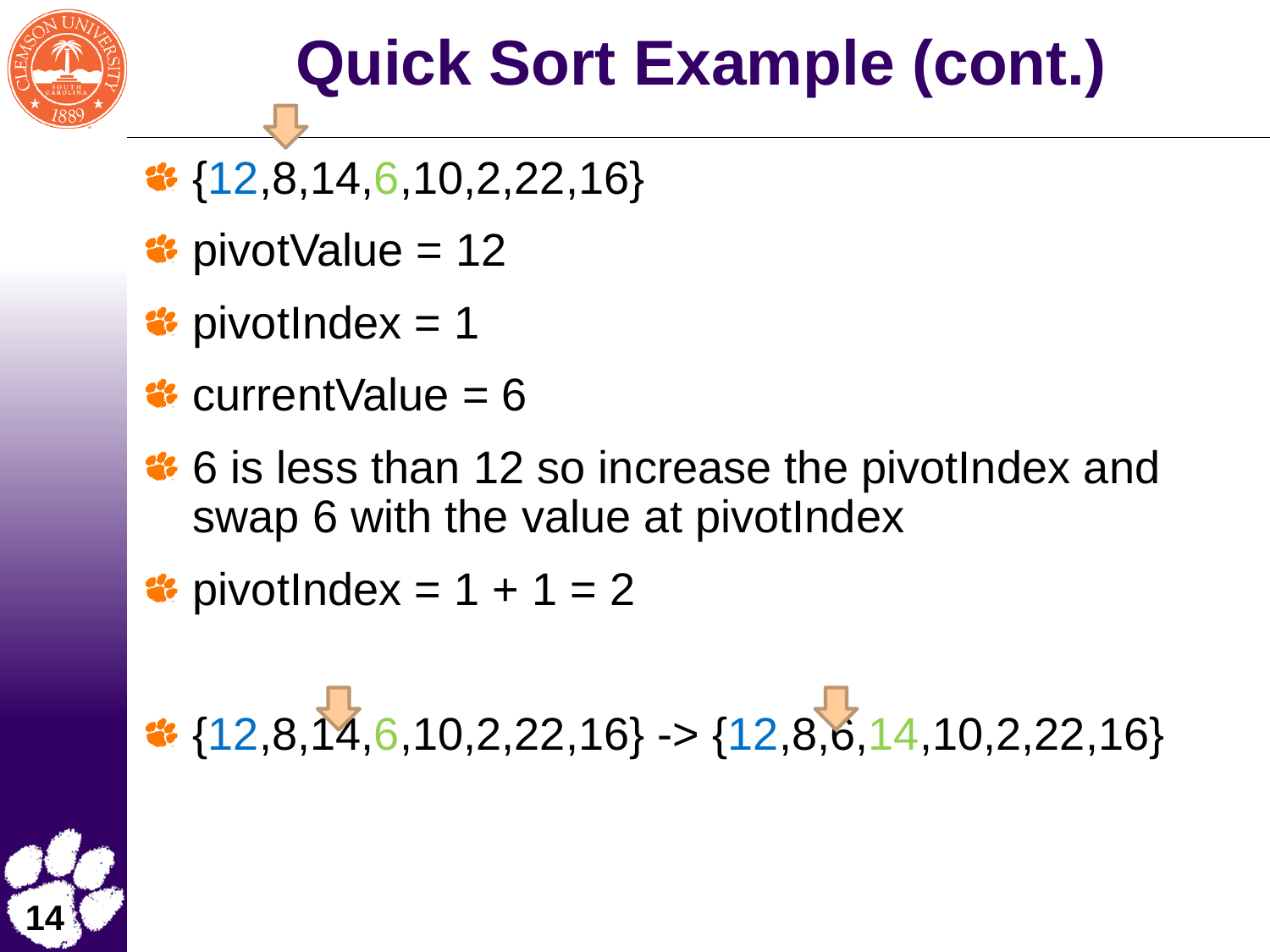

# Quick Sort Example (cont.)

{12,8,14,6,10,2,22,16}
pivotValue = 12
pivotIndex = 1
currentValue = 6
6 is less than 12 so increase the pivotIndex and swap 6 with the value at pivotIndex
pivotIndex = 1 + 1 = 2

{12,8,14,6,10,2,22,16} -> {12,8,6,14,10,2,22,16}